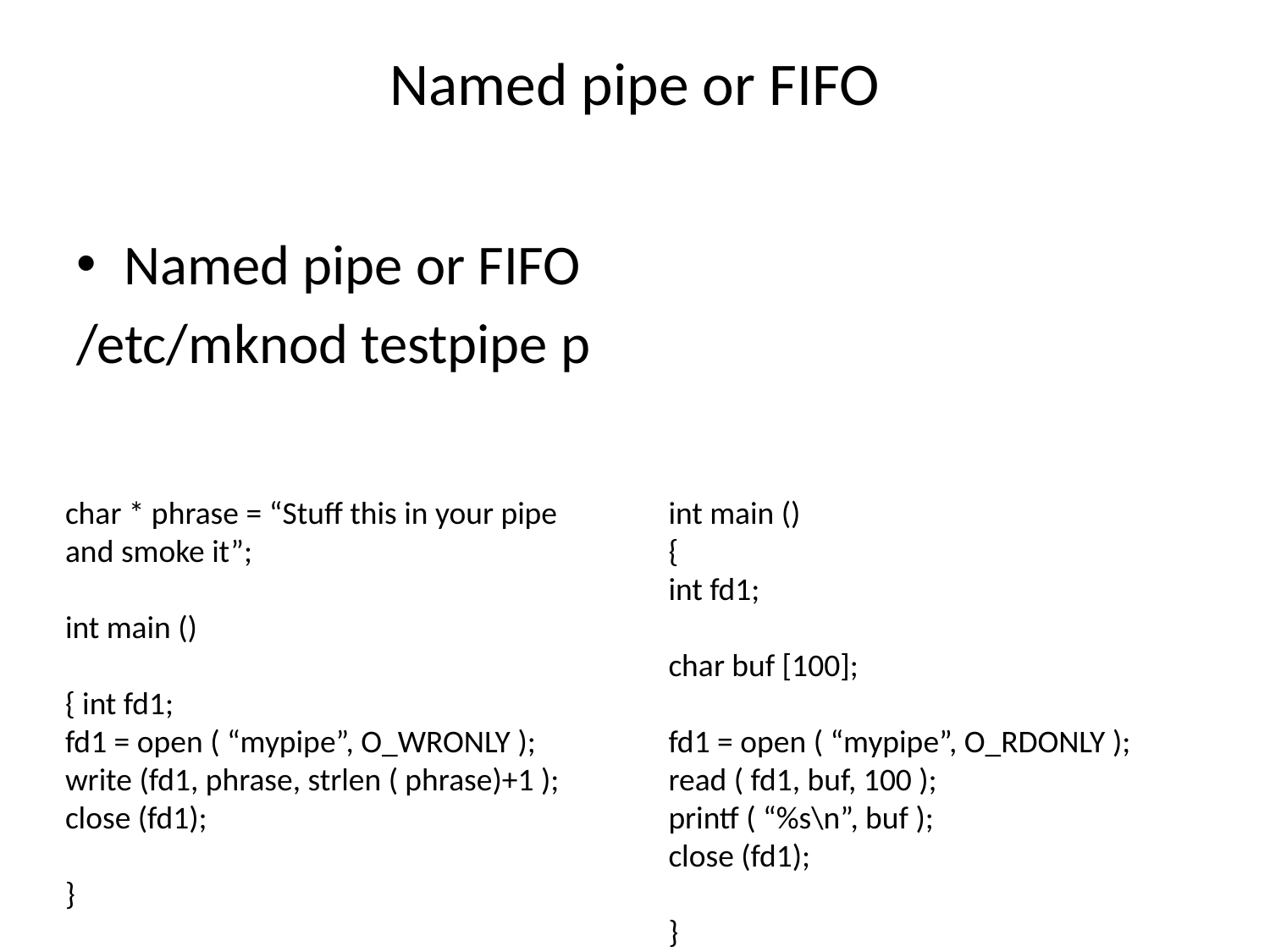

# Named pipe or FIFO
Named pipe or FIFO
/etc/mknod testpipe p

char * phrase = “Stuff this in your pipe and smoke it”;
int main ()
{ int fd1;
fd1 = open ( “mypipe”, O_WRONLY ); write (fd1, phrase, strlen ( phrase)+1 ); close (fd1);
}
int main ()
{
int fd1;
char buf [100];
fd1 = open ( “mypipe”, O_RDONLY );
read ( fd1, buf, 100 );
printf ( “%s\n”, buf );
close (fd1);
}